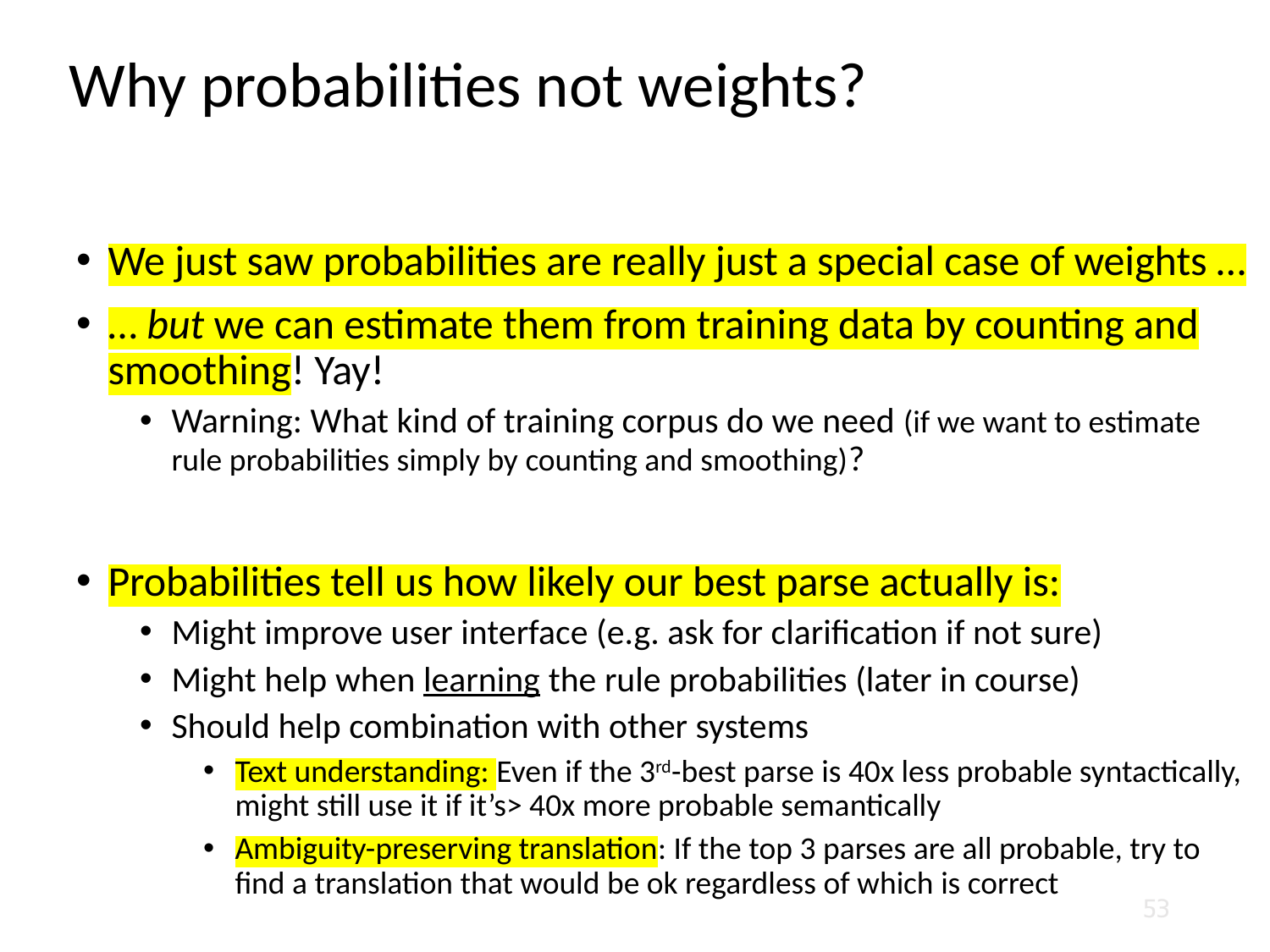

# Why probabilities not weights?
We just saw probabilities are really just a special case of weights …
… but we can estimate them from training data by counting and smoothing! Yay!
Warning: What kind of training corpus do we need (if we want to estimate rule probabilities simply by counting and smoothing)?

Probabilities tell us how likely our best parse actually is:
Might improve user interface (e.g. ask for clarification if not sure)
Might help when learning the rule probabilities (later in course)
Should help combination with other systems
Text understanding: Even if the 3rd-best parse is 40x less probable syntactically, might still use it if it’s> 40x more probable semantically
Ambiguity-preserving translation: If the top 3 parses are all probable, try to find a translation that would be ok regardless of which is correct
53